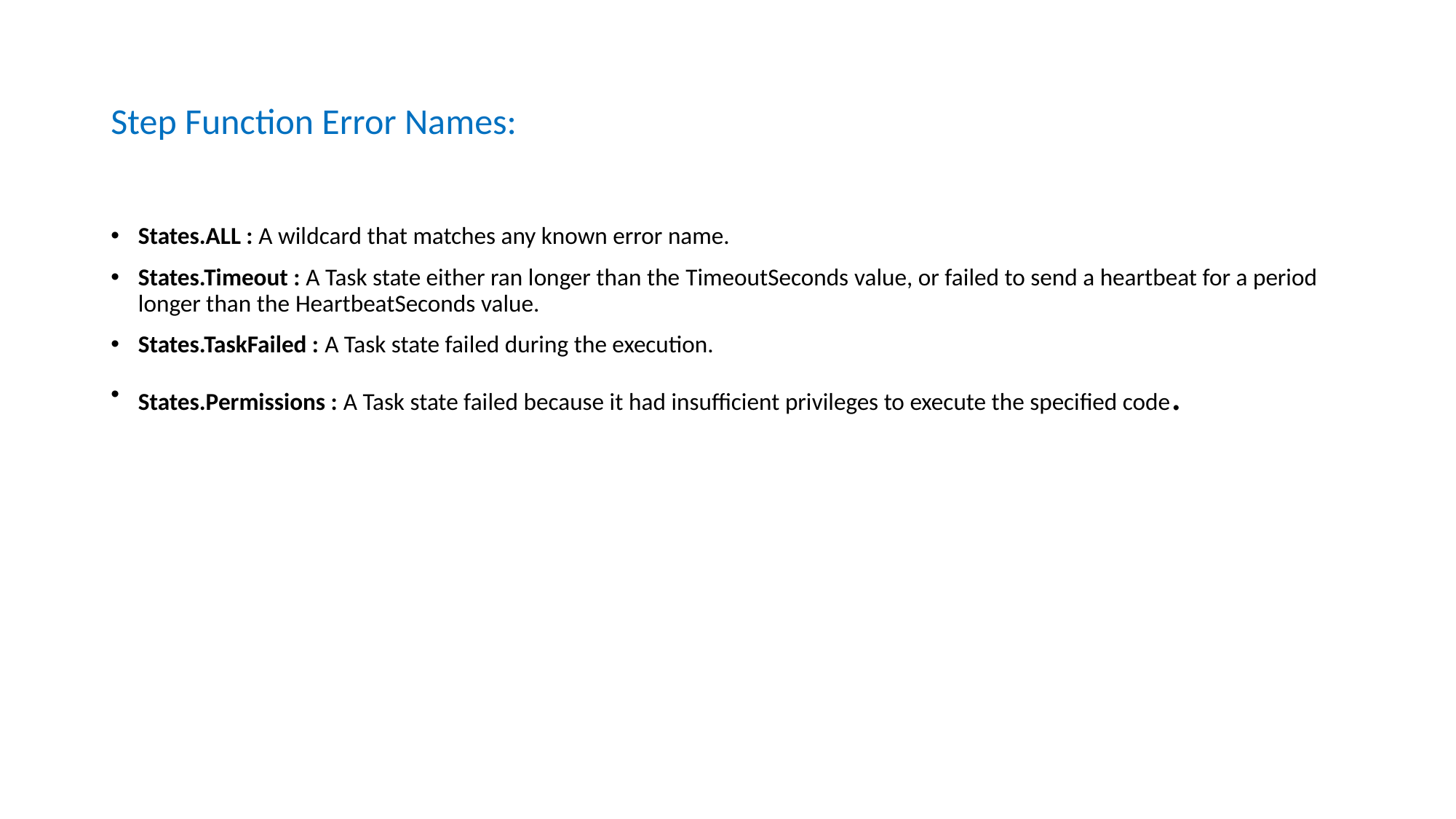

# Step Function Error Names:
States.ALL : A wildcard that matches any known error name.
States.Timeout : A Task state either ran longer than the TimeoutSeconds value, or failed to send a heartbeat for a period longer than the HeartbeatSeconds value.
States.TaskFailed : A Task state failed during the execution.
States.Permissions : A Task state failed because it had insufficient privileges to execute the specified code.